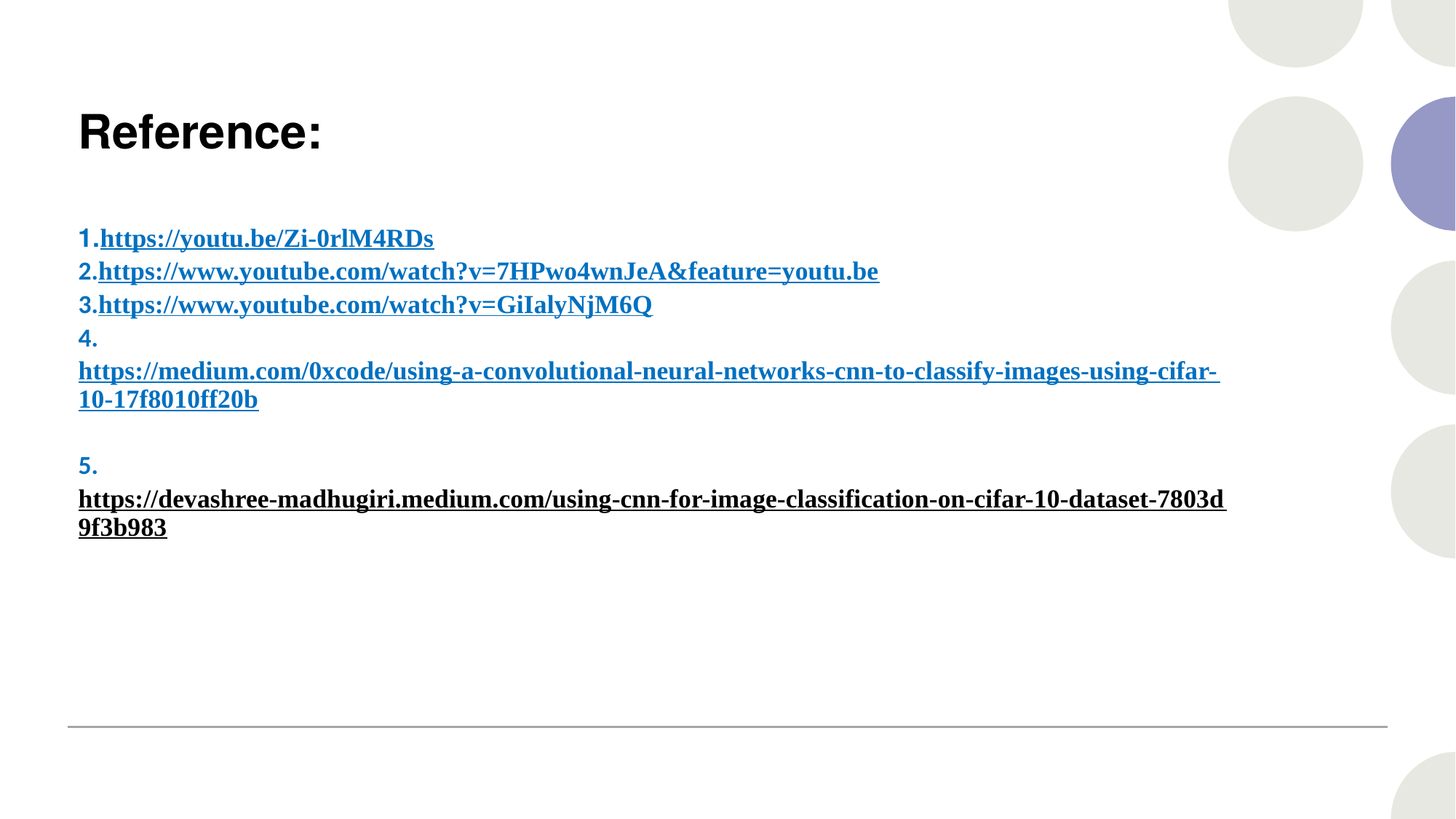

# Reference: 1.https://youtu.be/Zi-0rlM4RDs 2.https://www.youtube.com/watch?v=7HPwo4wnJeA&feature=youtu.be 3.https://www.youtube.com/watch?v=GiIalyNjM6Q 4.https://medium.com/0xcode/using-a-convolutional-neural-networks-cnn-to-classify-images-using-cifar-10-17f8010ff20b 5.https://devashree-madhugiri.medium.com/using-cnn-for-image-classification-on-cifar-10-dataset-7803d9f3b983